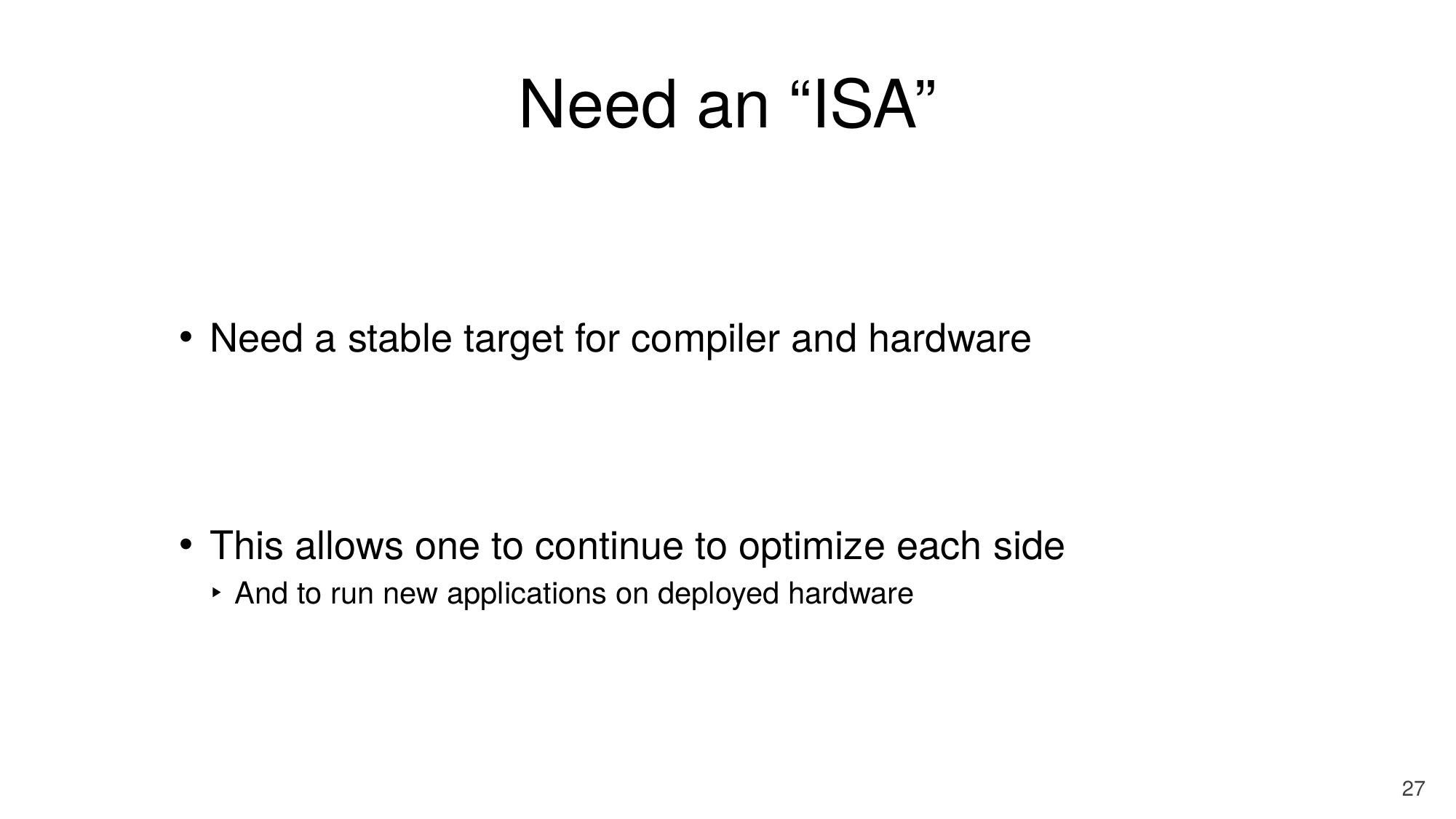

# Need an “ISA”
Need a stable target for compiler and hardware

This allows one to continue to optimize each side
And to run new applications on deployed hardware
27